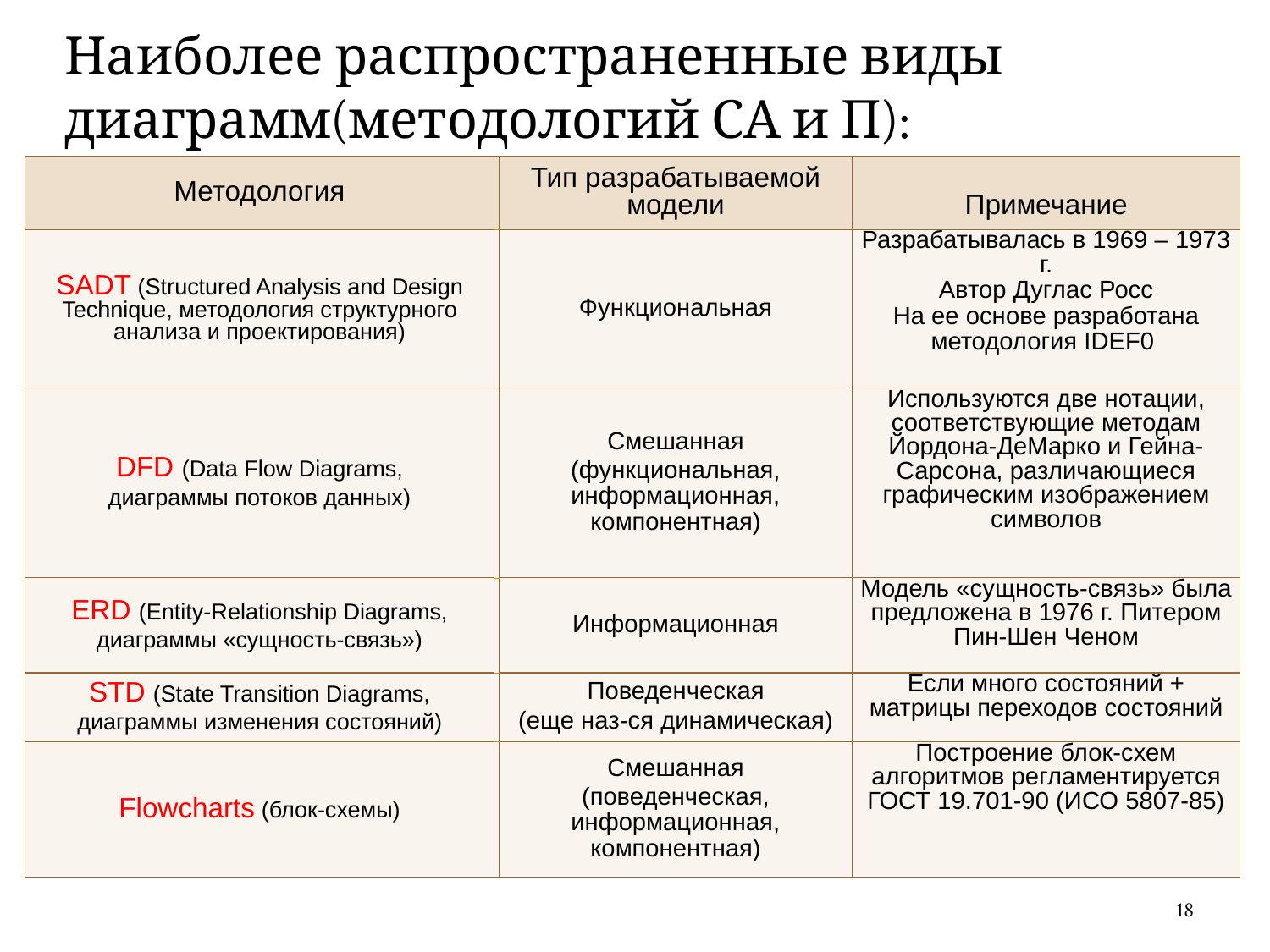

Наиболее распространенные виды диаграмм(методологий СА и П):
| Методология |  | Тип разрабатываемой модели | Примечание |
| --- | --- | --- | --- |
| SADT (Structured Analysis and Design Technique, методология структурного анализа и проектирования) |  | Функциональная | Разрабатывалась в 1969 – 1973 г. Автор Дуглас Росс На ее основе разработана методология IDEF0 |
| DFD (Data Flow Diagrams, диаграммы потоков данных) |  | Смешанная (функциональная, информационная, компонентная) | Используются две нотации, соответствующие методам Йордона-ДеМарко и Гейна-Сарсона, различающиеся графическим изображением символов |
| ERD (Entity-Relationship Diagrams, диаграммы «сущность-связь») |  | Информационная | Модель «сущность-связь» была предложена в 1976 г. Питером Пин-Шен Ченом |
| STD (State Transition Diagrams, диаграммы изменения состояний) |  | Поведенческая (еще наз-ся динамическая) | Если много состояний + матрицы переходов состояний |
| Flowcharts (блок-схемы) |  | Смешанная (поведенческая, информационная, компонентная) | Построение блок-схем алгоритмов регламентируется ГОСТ 19.701-90 (ИСО 5807-85) |
18